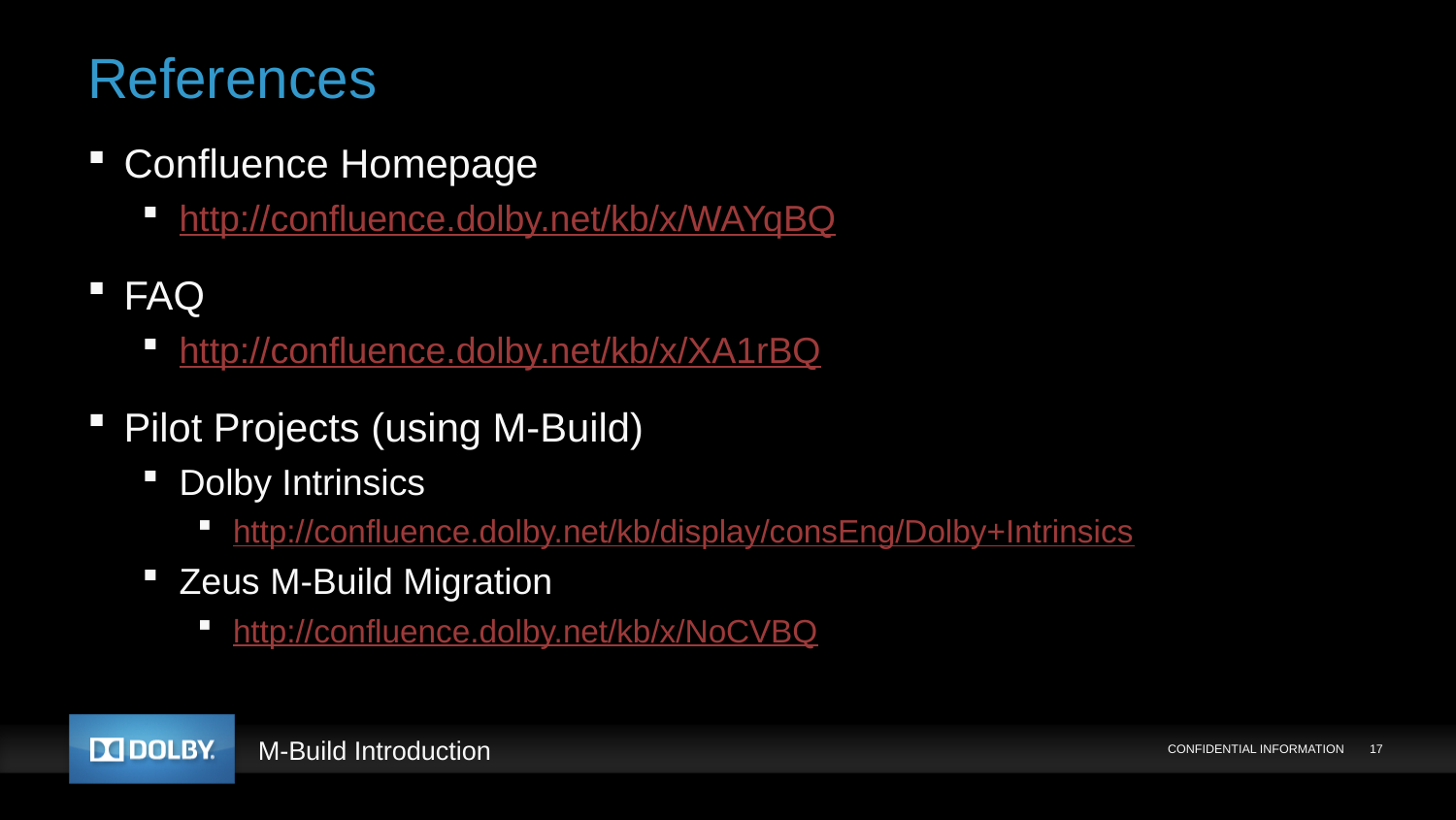

# References
Confluence Homepage
http://confluence.dolby.net/kb/x/WAYqBQ
FAQ
http://confluence.dolby.net/kb/x/XA1rBQ
Pilot Projects (using M-Build)
Dolby Intrinsics
http://confluence.dolby.net/kb/display/consEng/Dolby+Intrinsics
Zeus M-Build Migration
http://confluence.dolby.net/kb/x/NoCVBQ

CONFIDENTIAL INFORMATION
17